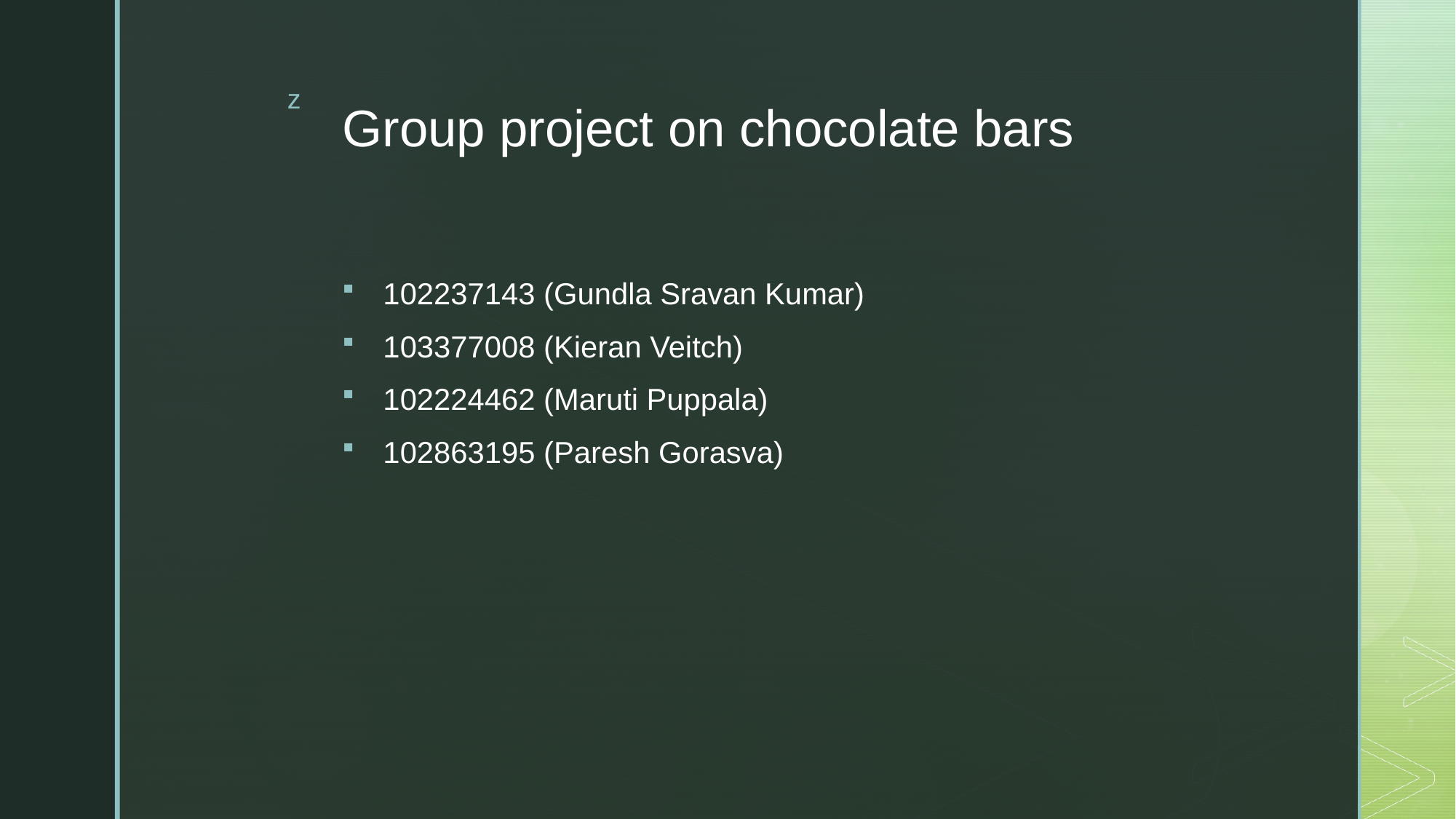

# Group project on chocolate bars
102237143 (Gundla Sravan Kumar)
103377008 (Kieran Veitch)
102224462 (Maruti Puppala)
102863195 (Paresh Gorasva)